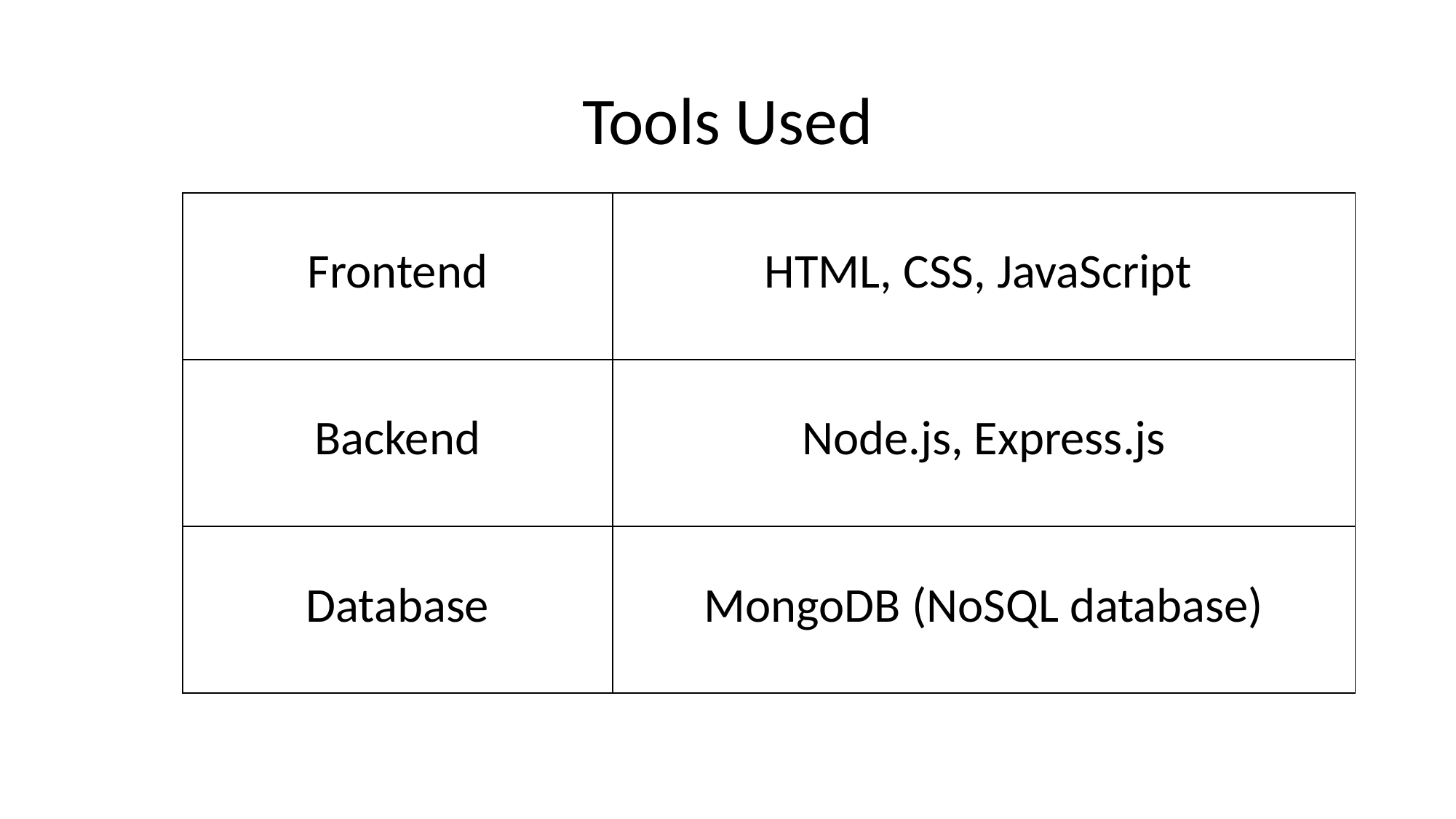

# Tools Used
| Frontend | HTML, CSS, JavaScript |
| --- | --- |
| Backend | Node.js, Express.js |
| Database | MongoDB (NoSQL database) |